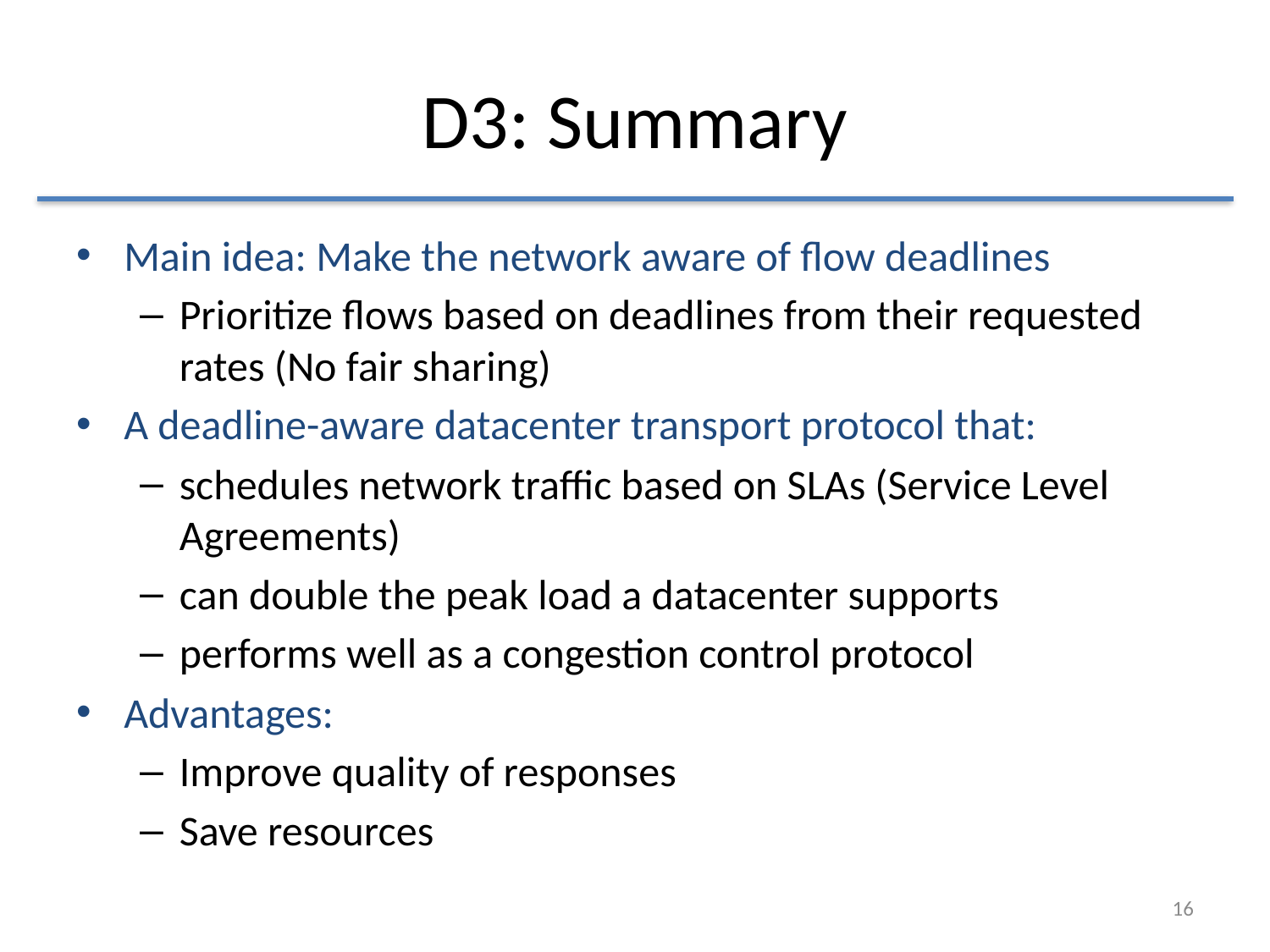

# D3: Summary
Main idea: Make the network aware of flow deadlines
Prioritize flows based on deadlines from their requested rates (No fair sharing)
A deadline-aware datacenter transport protocol that:
schedules network traffic based on SLAs (Service Level Agreements)
can double the peak load a datacenter supports
performs well as a congestion control protocol
Advantages:
Improve quality of responses
Save resources
16